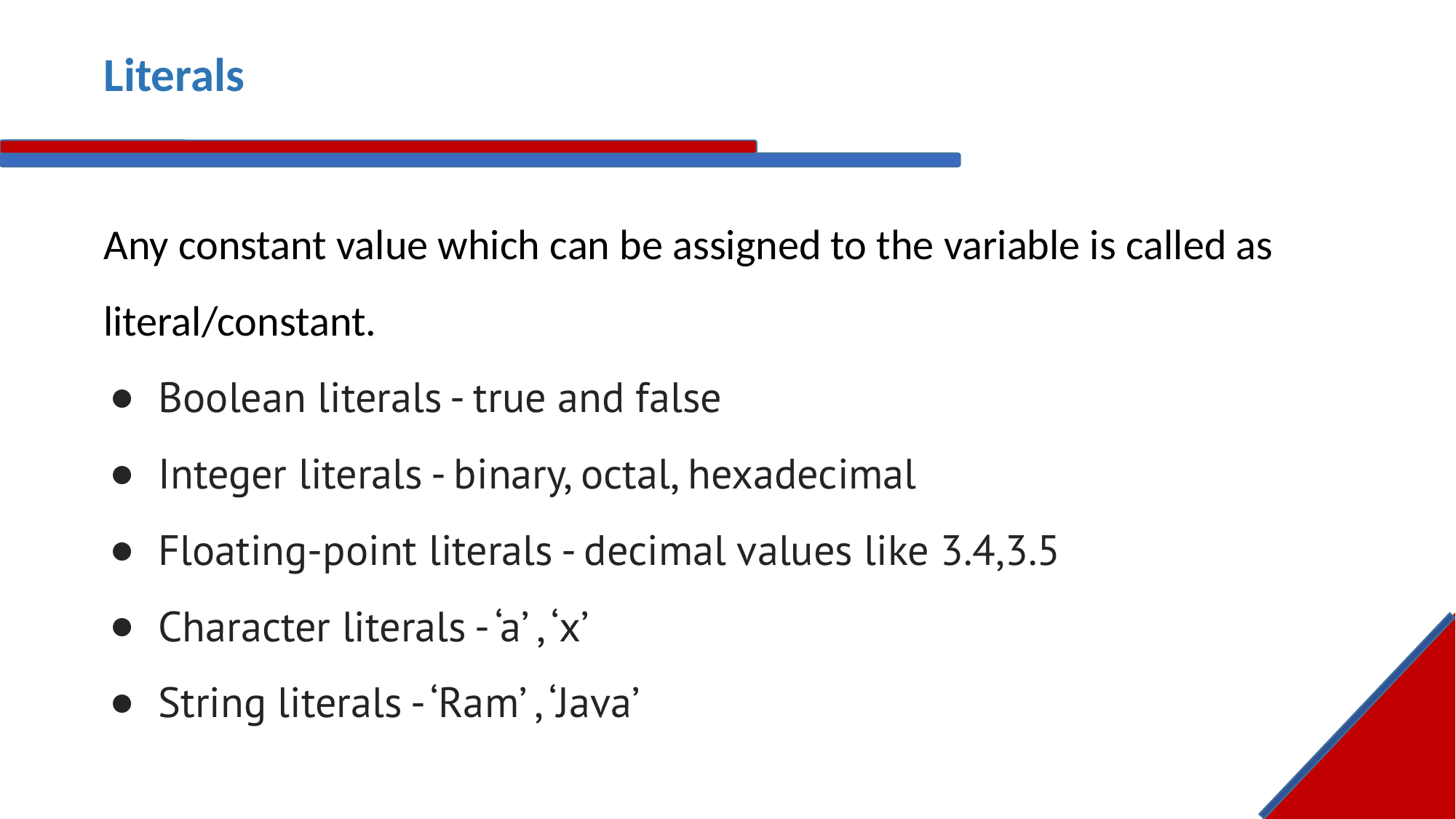

# Literals

Any constant value which can be assigned to the variable is called as literal/constant.
Boolean literals - true and false
Integer literals - binary, octal, hexadecimal
Floating-point literals - decimal values like 3.4,3.5
Character literals - ‘a’ , ‘x’
String literals - ‘Ram’ , ‘Java’